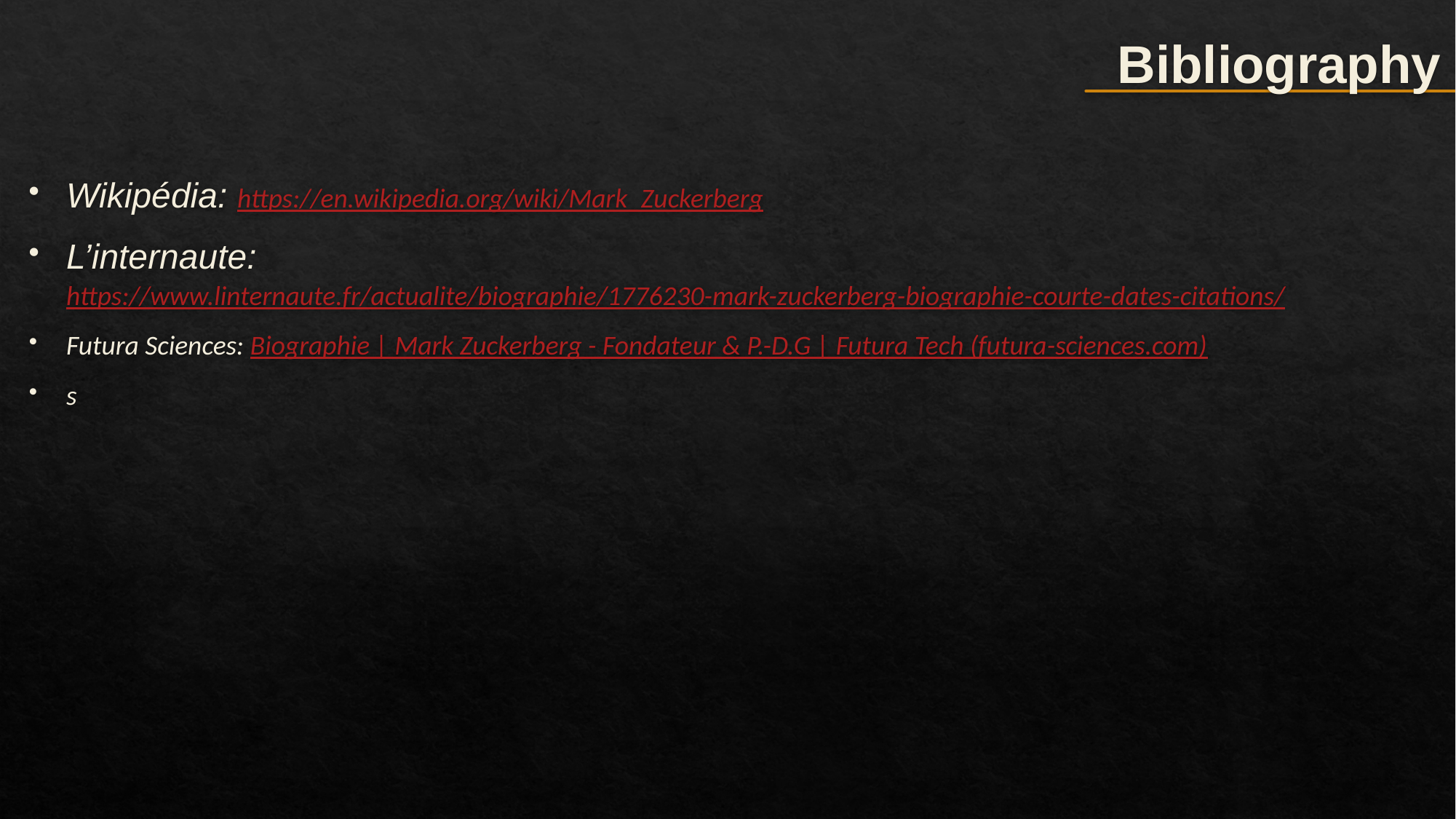

# Bibliography
Wikipédia: https://en.wikipedia.org/wiki/Mark_Zuckerberg
L’internaute: https://www.linternaute.fr/actualite/biographie/1776230-mark-zuckerberg-biographie-courte-dates-citations/
Futura Sciences: Biographie | Mark Zuckerberg - Fondateur & P.-D.G | Futura Tech (futura-sciences.com)
s